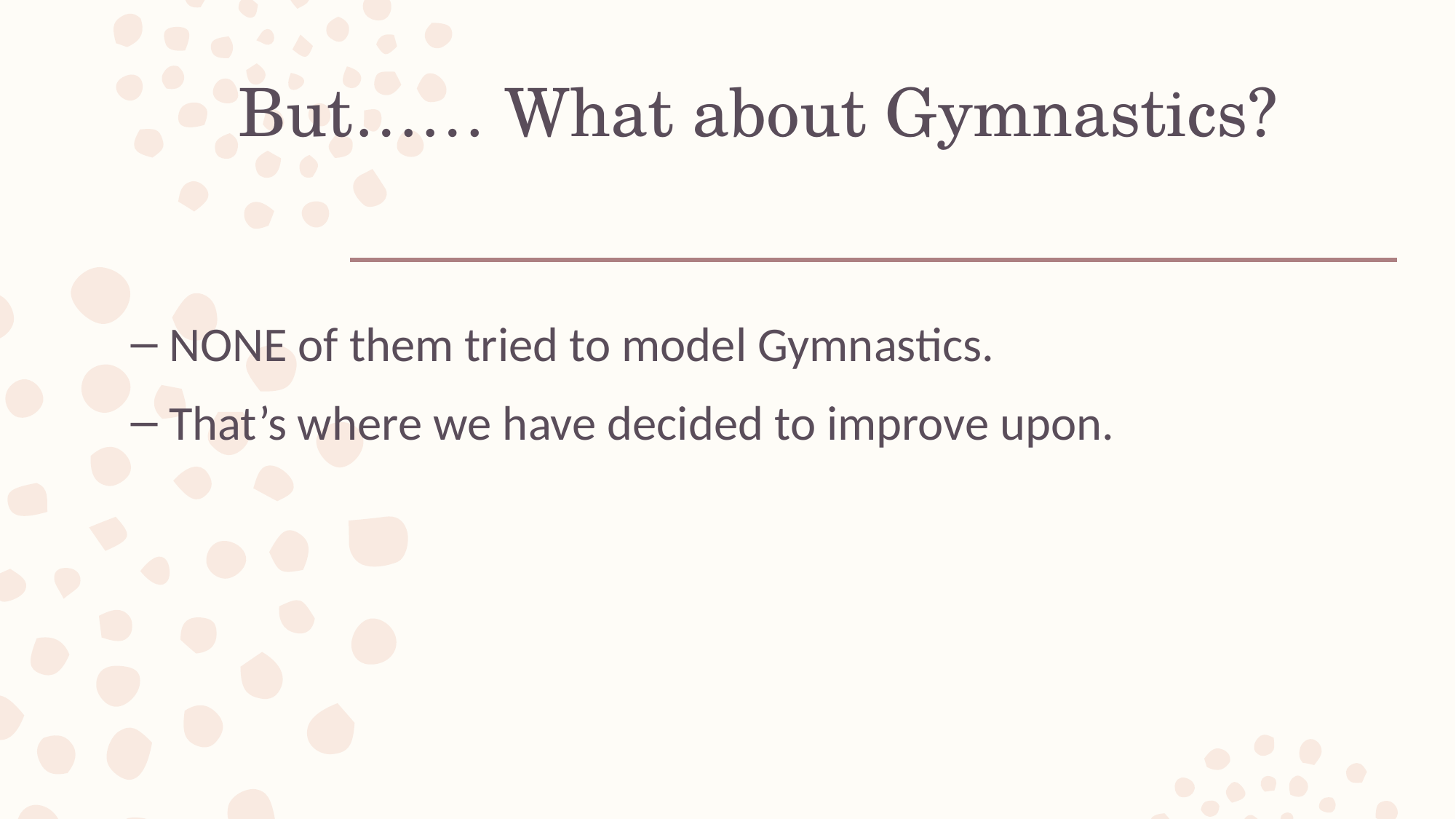

# But…… What about Gymnastics?
NONE of them tried to model Gymnastics.
That’s where we have decided to improve upon.